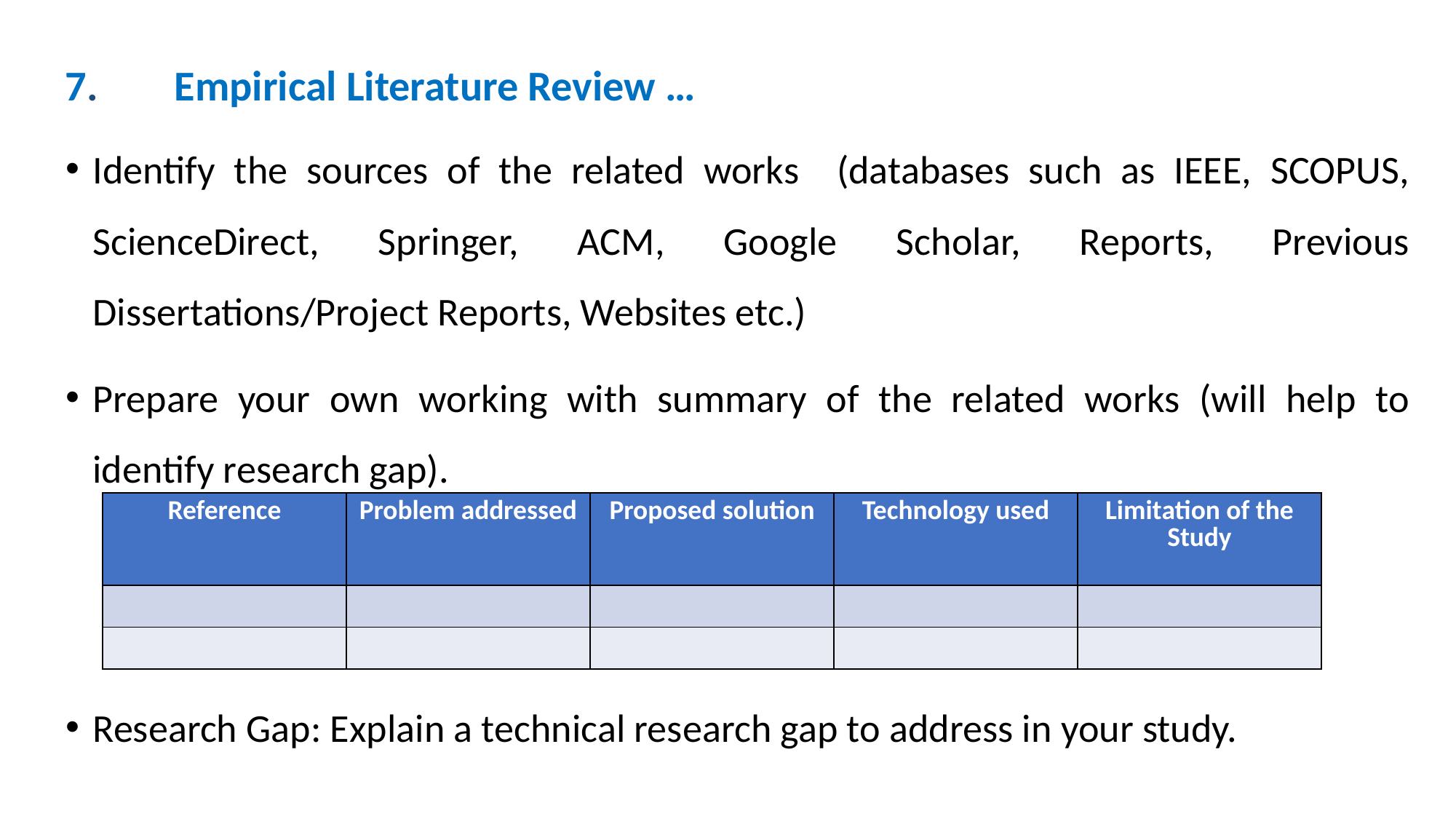

7. 	Empirical Literature Review …
Identify the sources of the related works  (databases such as IEEE, SCOPUS, ScienceDirect, Springer, ACM, Google Scholar, Reports, Previous Dissertations/Project Reports, Websites etc.)
Prepare your own working with summary of the related works (will help to identify research gap).

Research Gap: Explain a technical research gap to address in your study.

| Reference | Problem addressed | Proposed solution | Technology used | Limitation of the Study |
| --- | --- | --- | --- | --- |
|  |  |  |  |  |
|  |  |  |  |  |